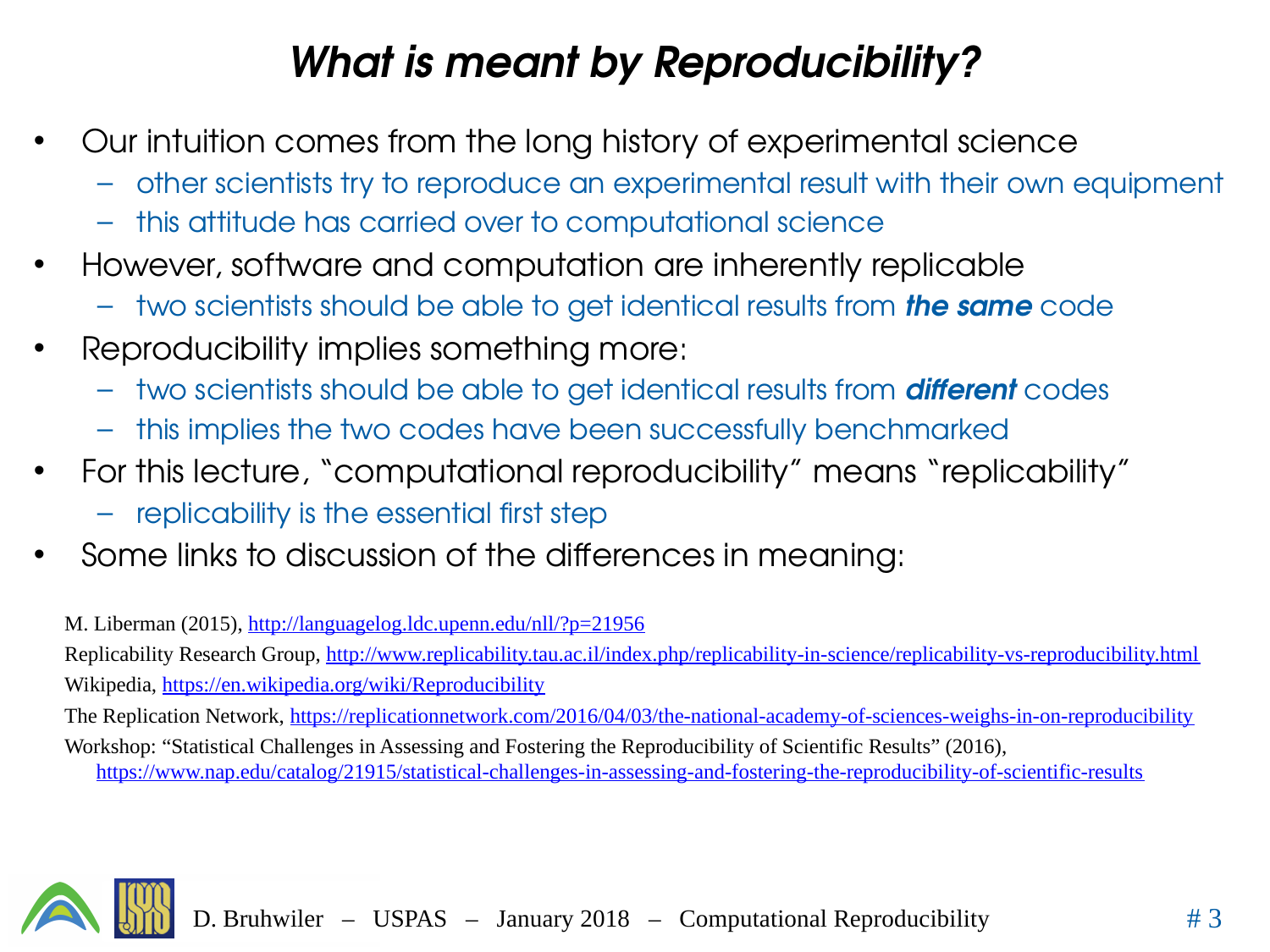

# What is meant by Reproducibility?
Our intuition comes from the long history of experimental science
other scientists try to reproduce an experimental result with their own equipment
this attitude has carried over to computational science
However, software and computation are inherently replicable
two scientists should be able to get identical results from the same code
Reproducibility implies something more:
two scientists should be able to get identical results from different codes
this implies the two codes have been successfully benchmarked
For this lecture, “computational reproducibility” means “replicability”
replicability is the essential first step
Some links to discussion of the differences in meaning:
M. Liberman (2015), http://languagelog.ldc.upenn.edu/nll/?p=21956
Replicability Research Group, http://www.replicability.tau.ac.il/index.php/replicability-in-science/replicability-vs-reproducibility.html
Wikipedia, https://en.wikipedia.org/wiki/Reproducibility
The Replication Network, https://replicationnetwork.com/2016/04/03/the-national-academy-of-sciences-weighs-in-on-reproducibility
Workshop: “Statistical Challenges in Assessing and Fostering the Reproducibility of Scientific Results” (2016), https://www.nap.edu/catalog/21915/statistical-challenges-in-assessing-and-fostering-the-reproducibility-of-scientific-results